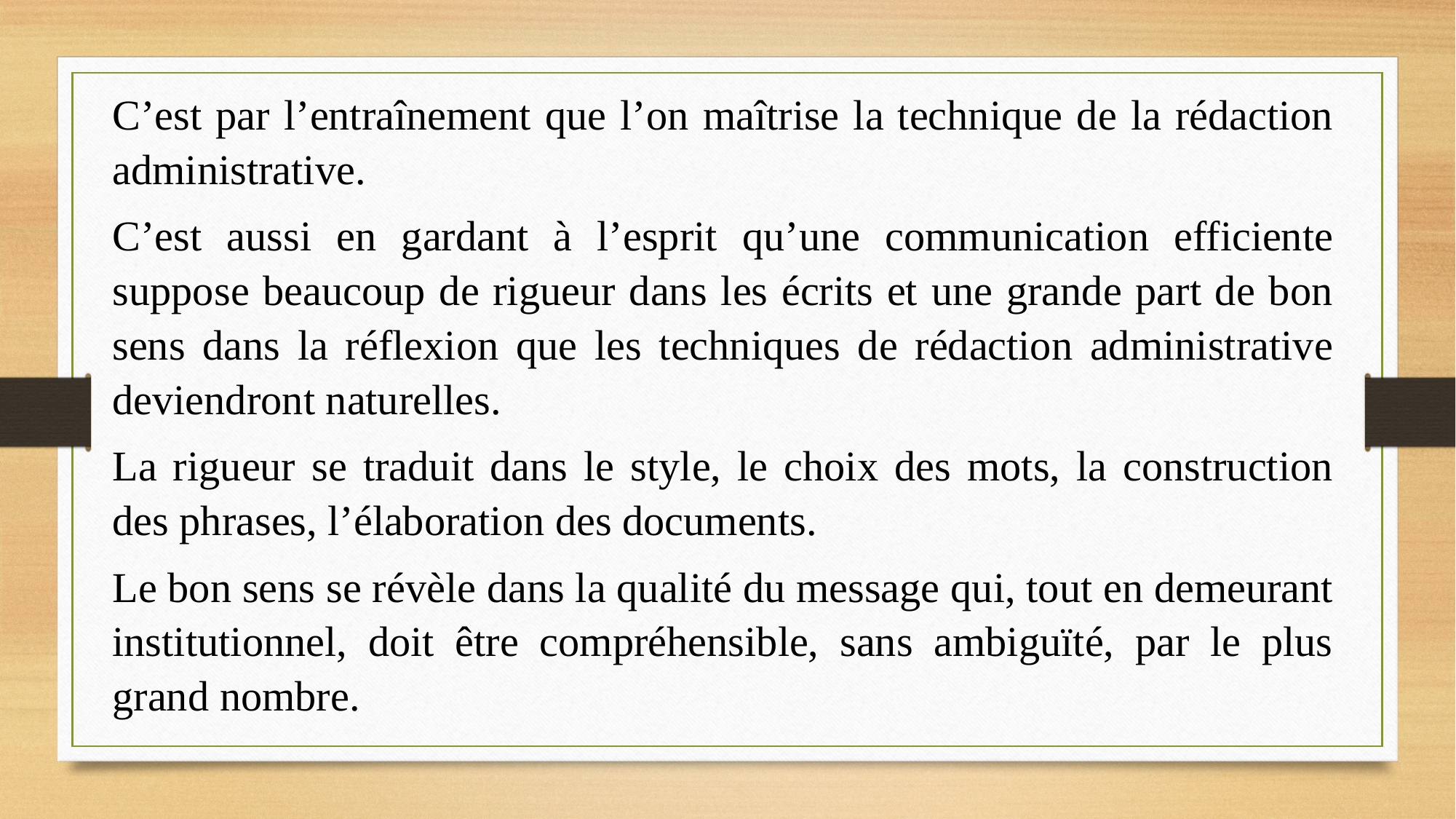

C’est par l’entraînement que l’on maîtrise la technique de la rédaction administrative.
C’est aussi en gardant à l’esprit qu’une communication efficiente suppose beaucoup de rigueur dans les écrits et une grande part de bon sens dans la réflexion que les techniques de rédaction administrative deviendront naturelles.
La rigueur se traduit dans le style, le choix des mots, la construction des phrases, l’élaboration des documents.
Le bon sens se révèle dans la qualité du message qui, tout en demeurant institutionnel, doit être compréhensible, sans ambiguïté, par le plus grand nombre.